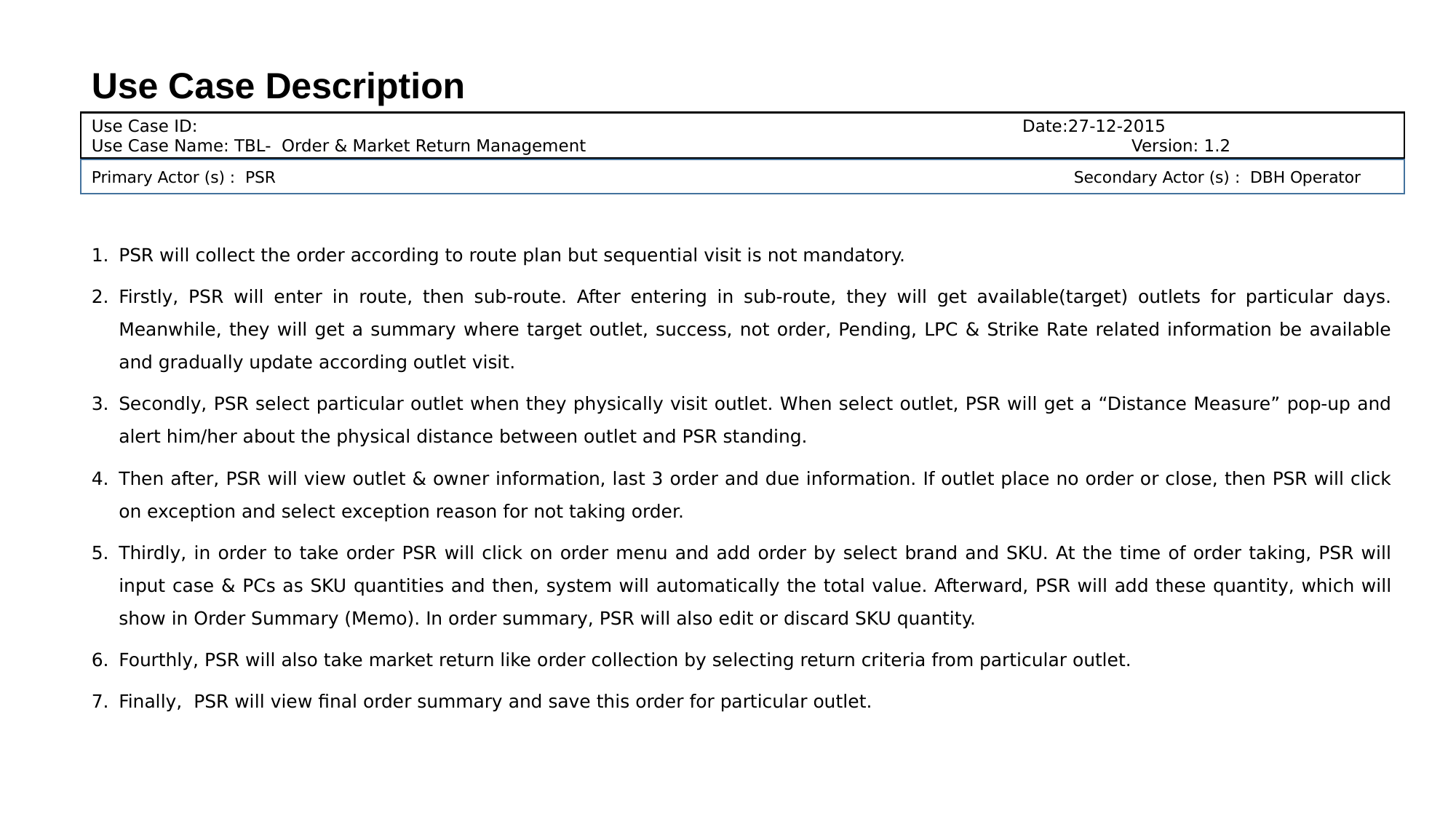

Use Case Description
Use Case ID:				                                                                                              Date:27-12-2015
Use Case Name: TBL-  Order & Market Return Management	                                                                                              Version: 1.2
Primary Actor (s) :  PSR								Secondary Actor (s) :  DBH Operator
PSR will collect the order according to route plan but sequential visit is not mandatory.
Firstly, PSR will enter in route, then sub-route. After entering in sub-route, they will get available(target) outlets for particular days. Meanwhile, they will get a summary where target outlet, success, not order, Pending, LPC & Strike Rate related information be available and gradually update according outlet visit.
Secondly, PSR select particular outlet when they physically visit outlet. When select outlet, PSR will get a “Distance Measure” pop-up and alert him/her about the physical distance between outlet and PSR standing.
Then after, PSR will view outlet & owner information, last 3 order and due information. If outlet place no order or close, then PSR will click on exception and select exception reason for not taking order.
Thirdly, in order to take order PSR will click on order menu and add order by select brand and SKU. At the time of order taking, PSR will input case & PCs as SKU quantities and then, system will automatically the total value. Afterward, PSR will add these quantity, which will show in Order Summary (Memo). In order summary, PSR will also edit or discard SKU quantity.
Fourthly, PSR will also take market return like order collection by selecting return criteria from particular outlet.
Finally,  PSR will view final order summary and save this order for particular outlet.